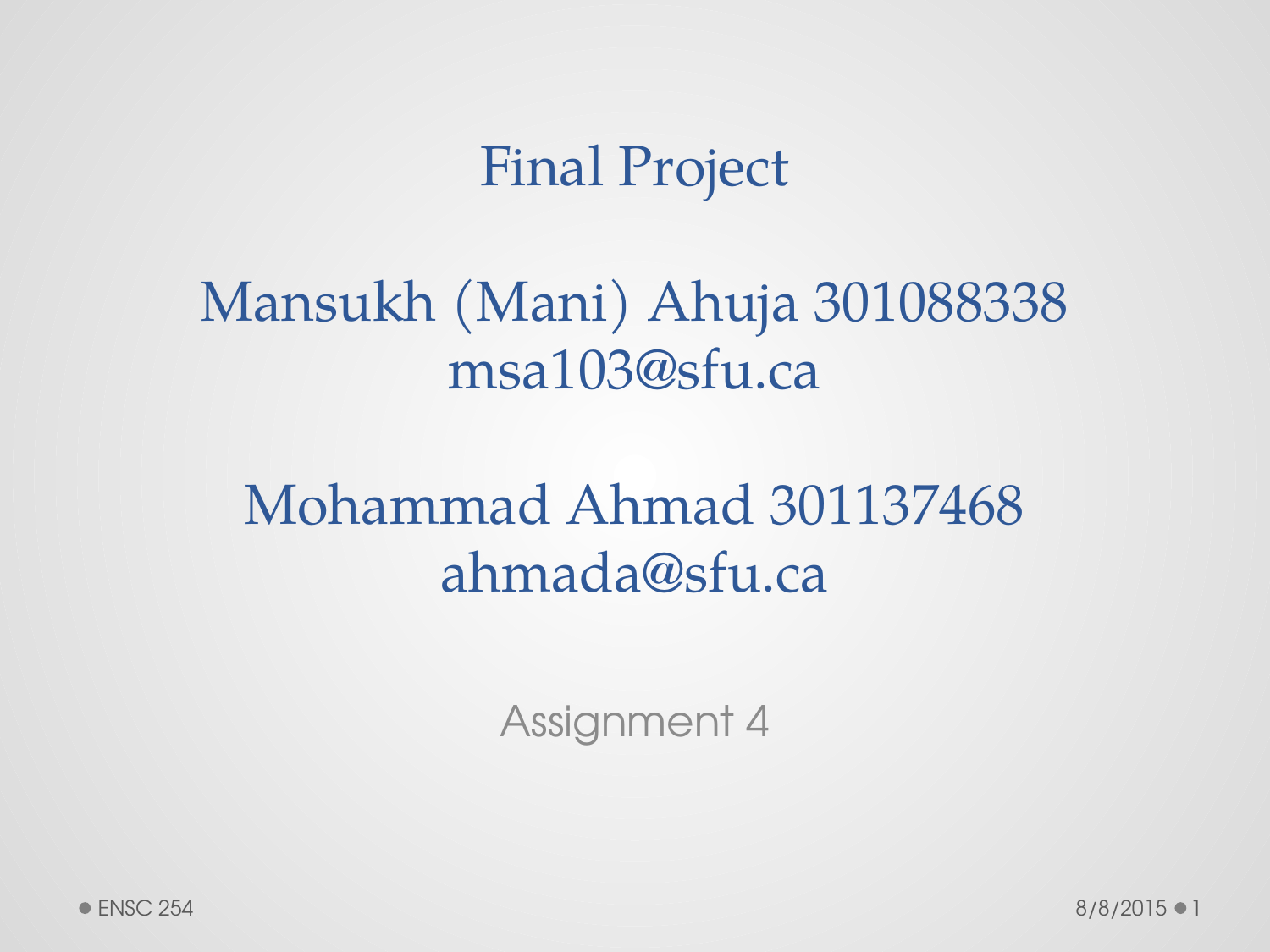

# Final Project Mansukh (Mani) Ahuja 301088338 msa103@sfu.ca Mohammad Ahmad 301137468 ahmada@sfu.ca
Assignment 4
ENSC 254
8/8/2015
1